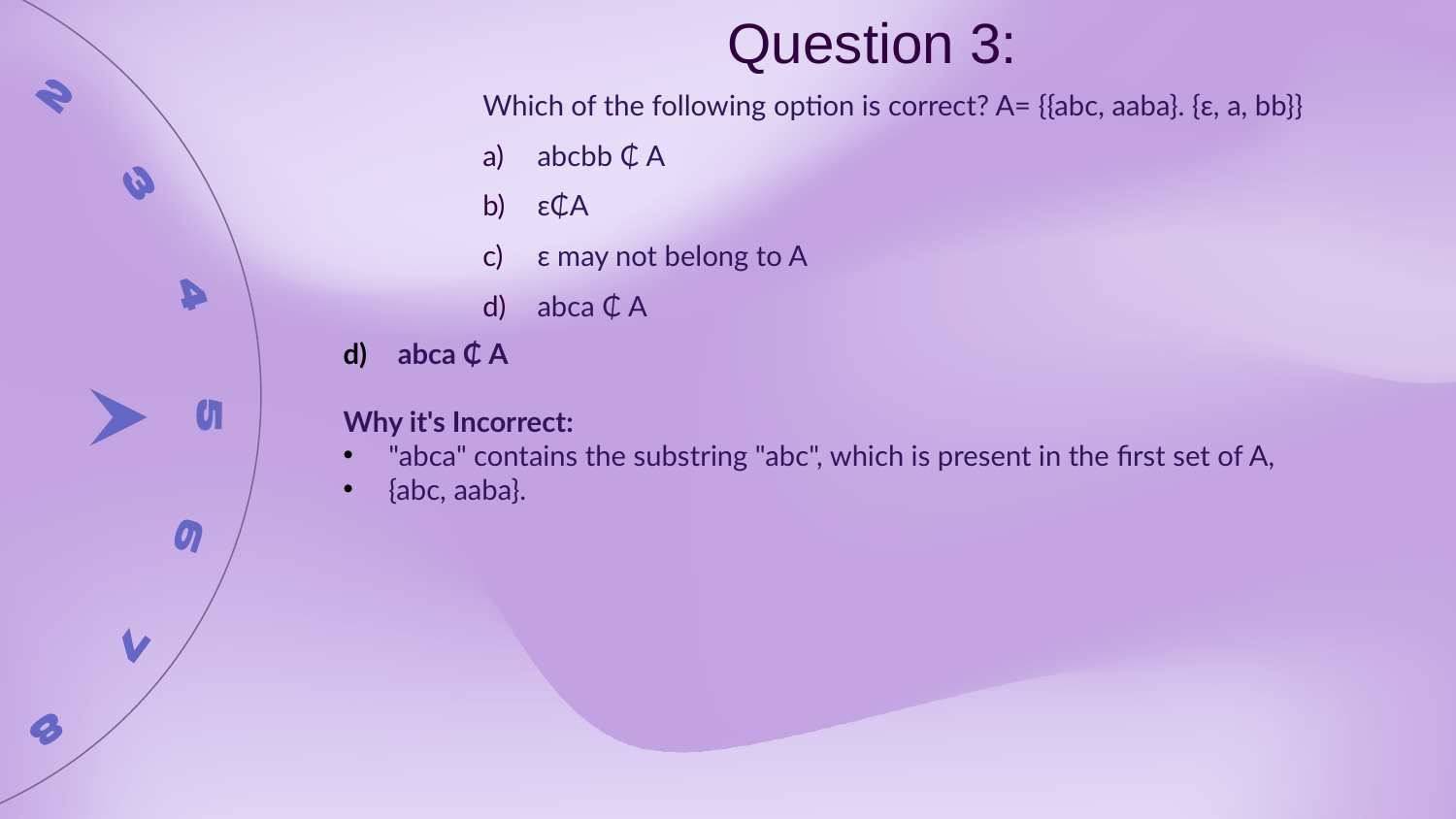

Question 3:

Which of the following option is correct? A= {{abc, aaba}. {ε, a, bb}}
abcbb ₵ A
ε₵A
ε may not belong to A
abca ₵ A
abca ₵ A

Why it's Incorrect:
"abca" contains the substring "abc", which is present in the first set of A,
{abc, aaba}.